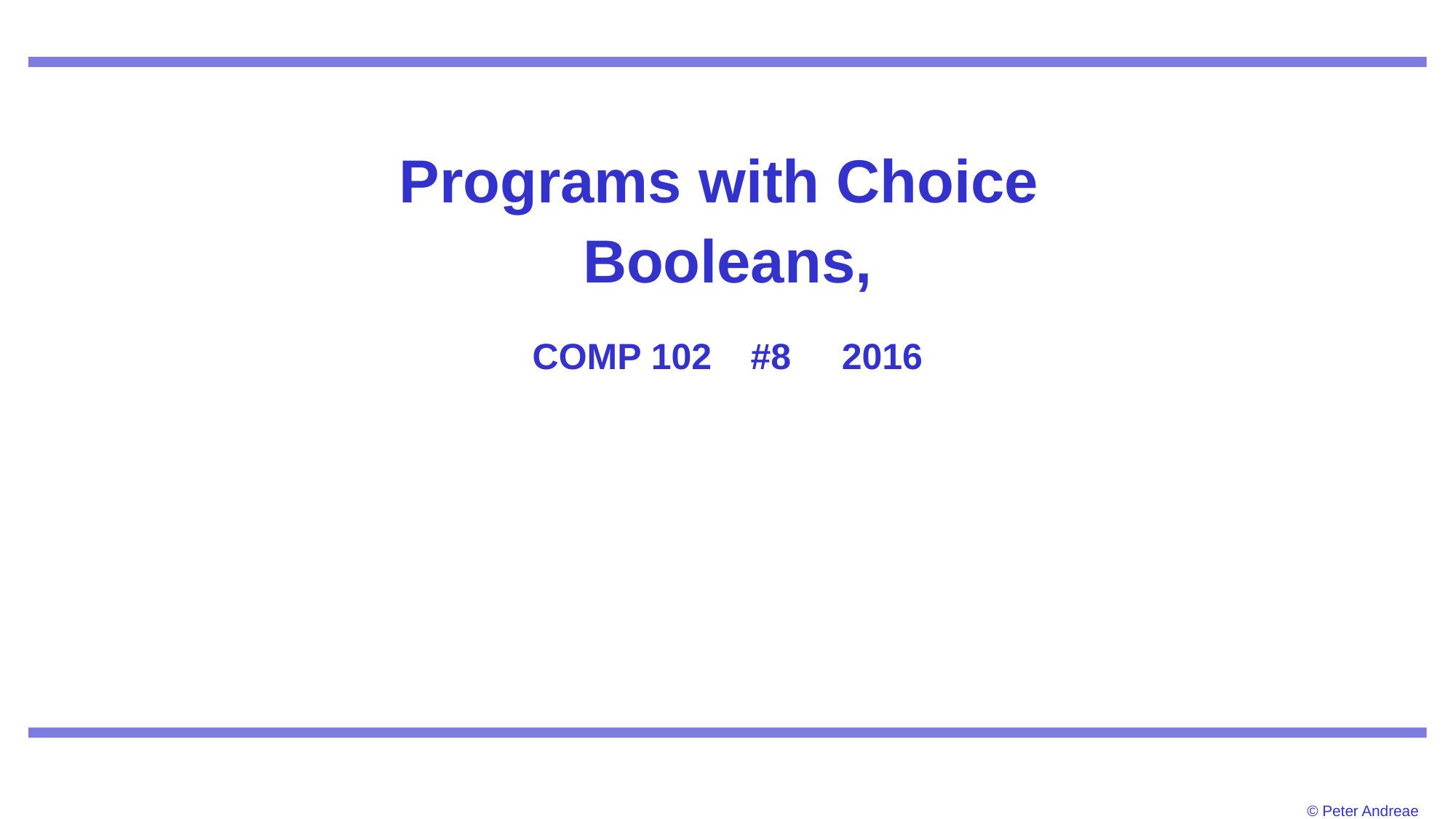

# Programs with Choice Booleans, COMP 102   #8     2016